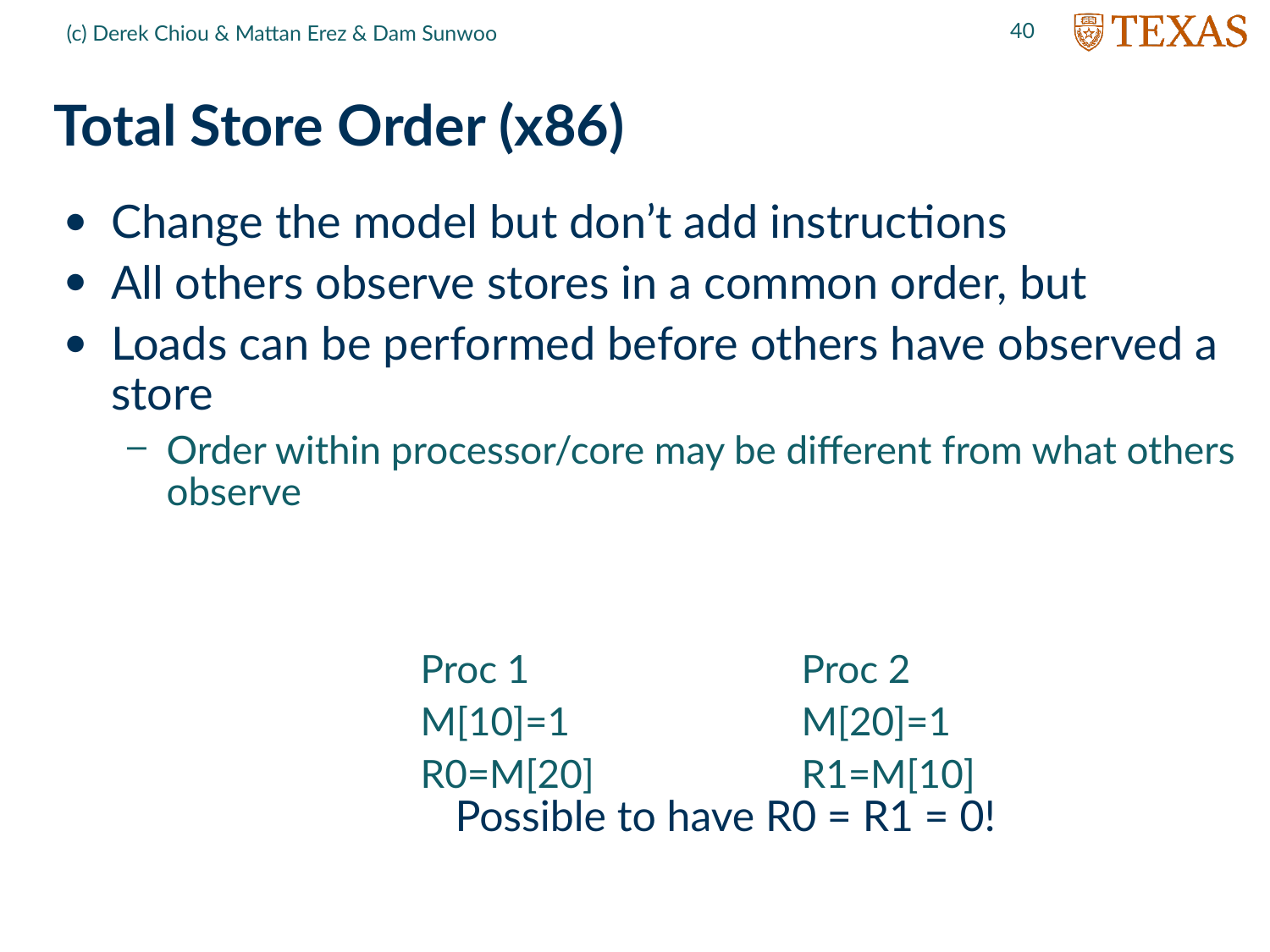

40
(c) Derek Chiou & Mattan Erez & Dam Sunwoo
# Total Store Order (x86)
Change the model but don’t add instructions
All others observe stores in a common order, but
Loads can be performed before others have observed a store
Order within processor/core may be different from what others observe
			Proc 1			Proc 2
			M[10]=1		M[20]=1
			R0=M[20]		R1=M[10]
Possible to have R0 = R1 = 0!